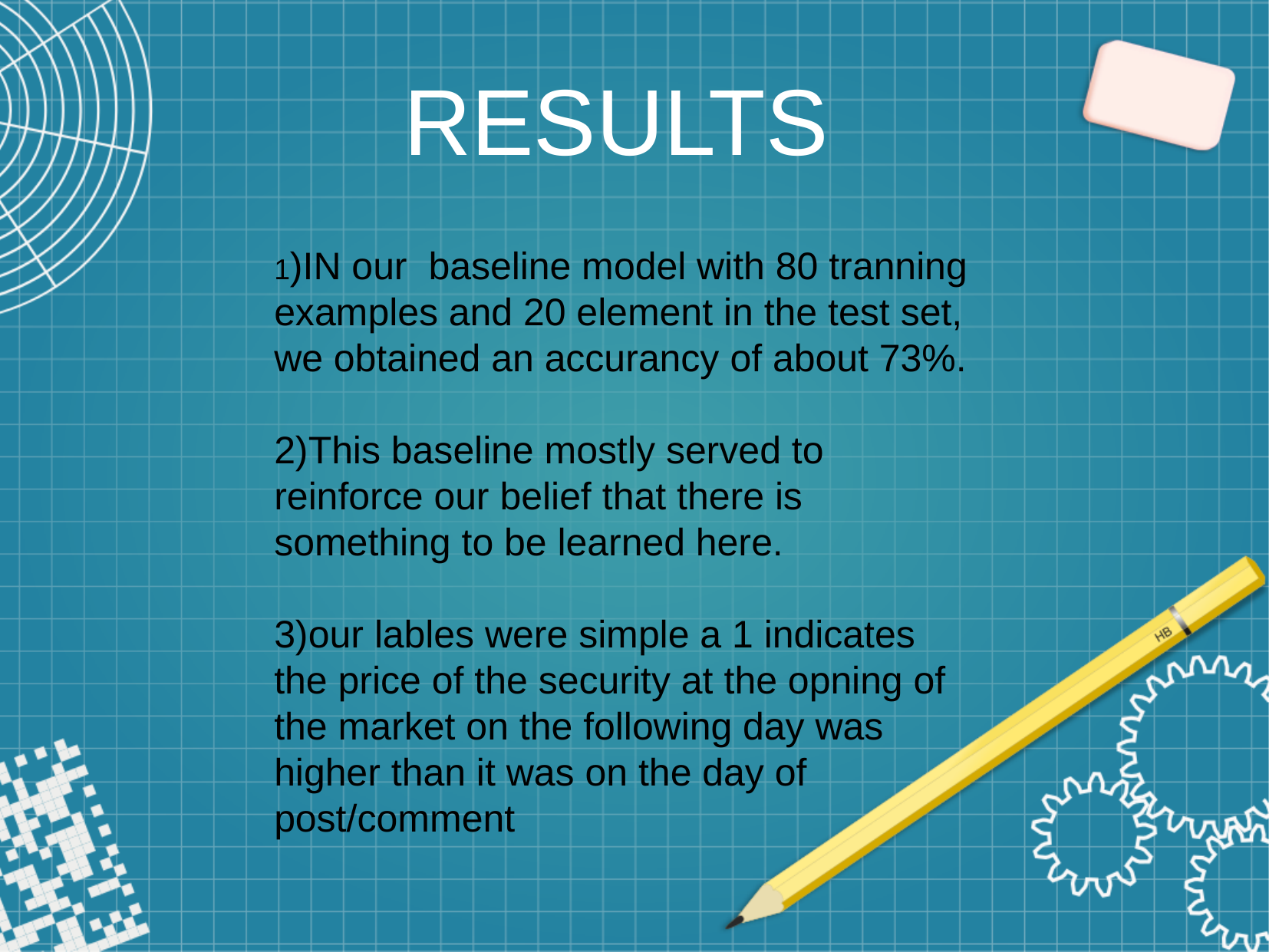

RESULTS
1)IN our  baseline model with 80 tranning examples and 20 element in the test set, we obtained an accurancy of about 73%.

2)This baseline mostly served to reinforce our belief that there is something to be learned here.

3)our lables were simple a 1 indicates the price of the security at the opning of the market on the following day was higher than it was on the day of post/comment